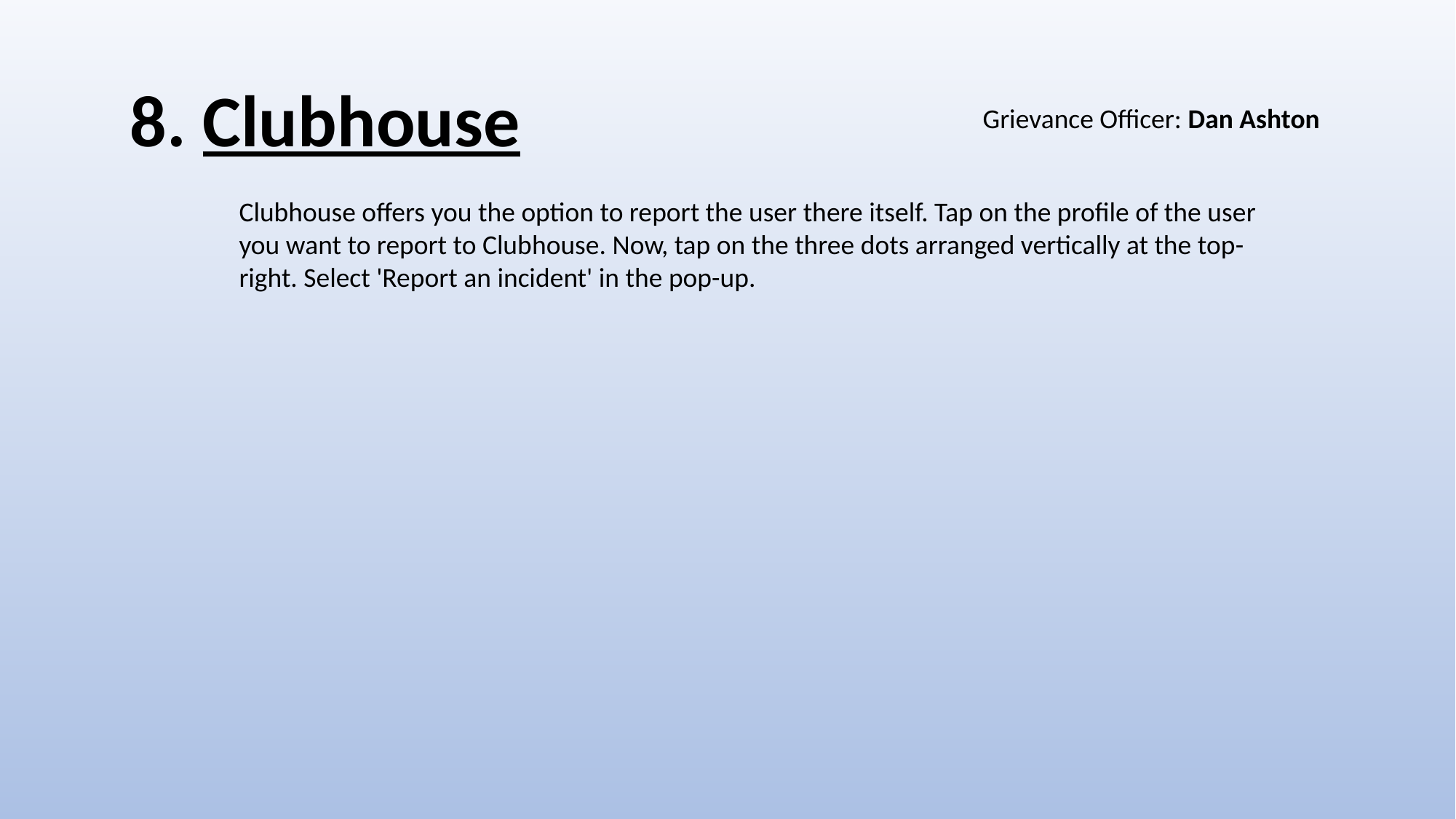

8. Clubhouse

Clubhouse offers you the option to report the user there itself. Tap on the profile of the user you want to report to Clubhouse. Now, tap on the three dots arranged vertically at the top-right. Select 'Report an incident' in the pop-up.
Grievance Officer: Dan Ashton